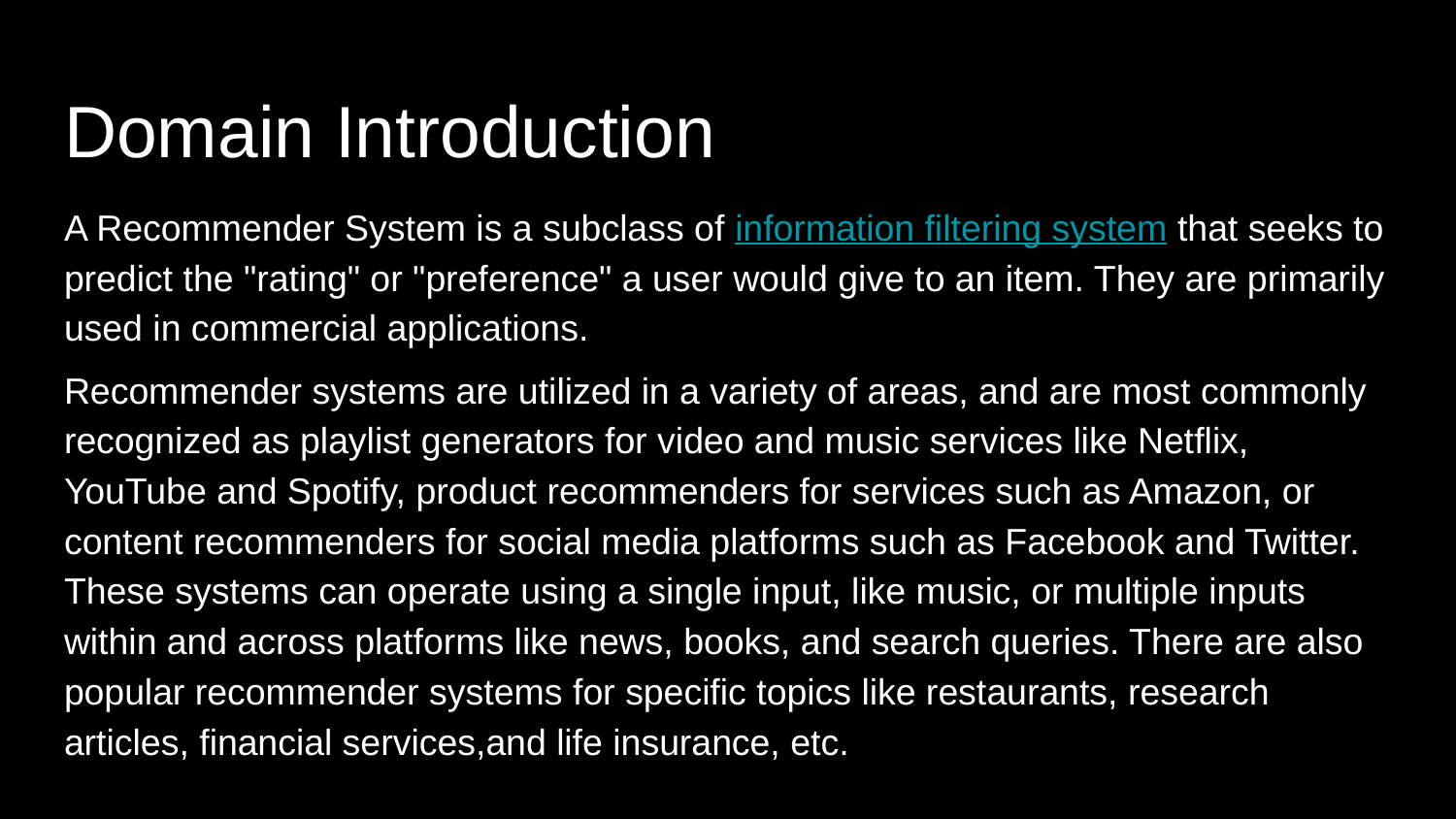

# Domain Introduction
A Recommender System is a subclass of information filtering system that seeks to predict the "rating" or "preference" a user would give to an item. They are primarily used in commercial applications.
Recommender systems are utilized in a variety of areas, and are most commonly recognized as playlist generators for video and music services like Netflix, YouTube and Spotify, product recommenders for services such as Amazon, or content recommenders for social media platforms such as Facebook and Twitter. These systems can operate using a single input, like music, or multiple inputs within and across platforms like news, books, and search queries. There are also popular recommender systems for specific topics like restaurants, research articles, financial services,and life insurance, etc.